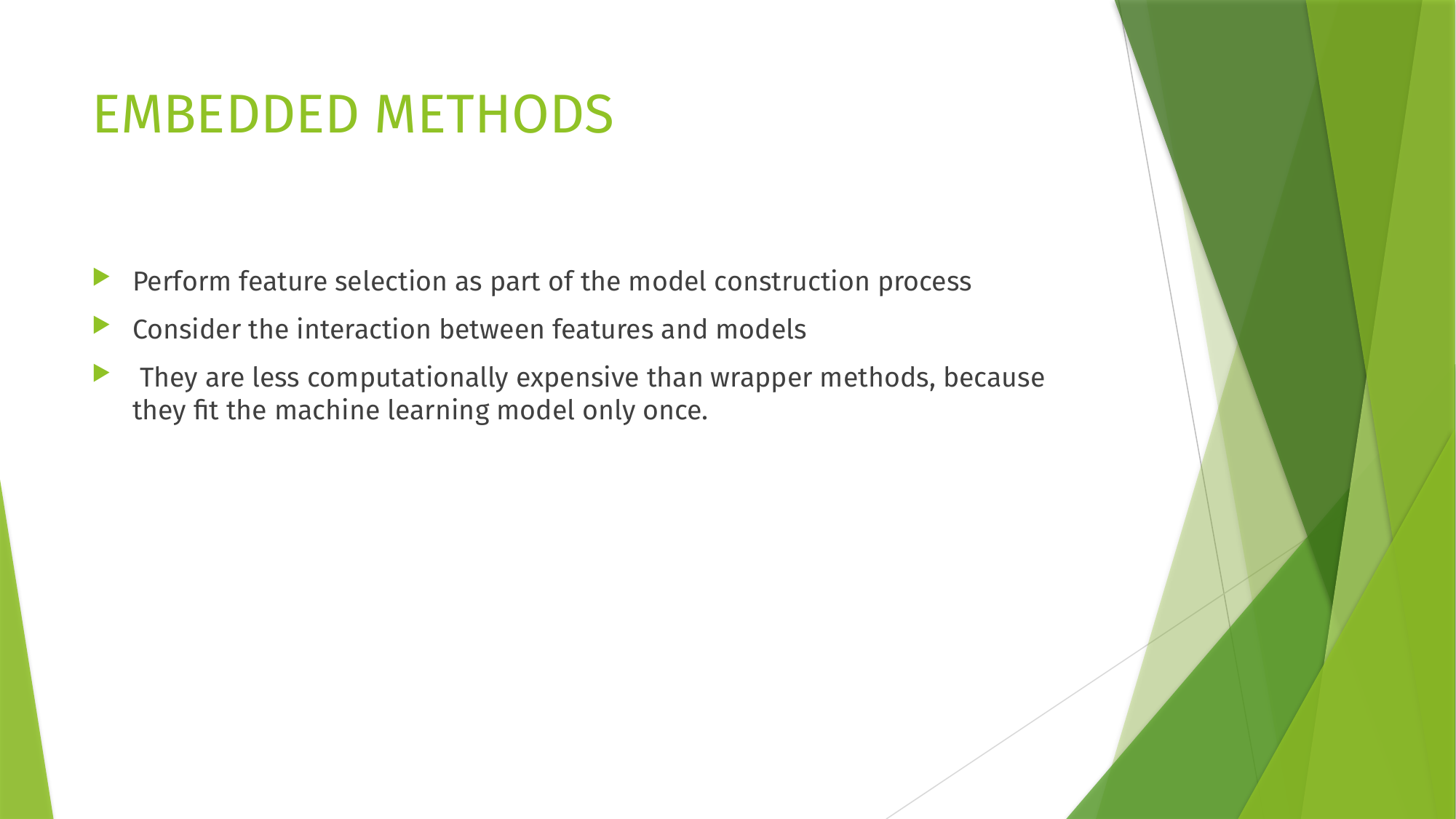

# EMBEDDED METHODS
Perform feature selection as part of the model construction process
Consider the interaction between features and models
 They are less computationally expensive than wrapper methods, because they fit the machine learning model only once.